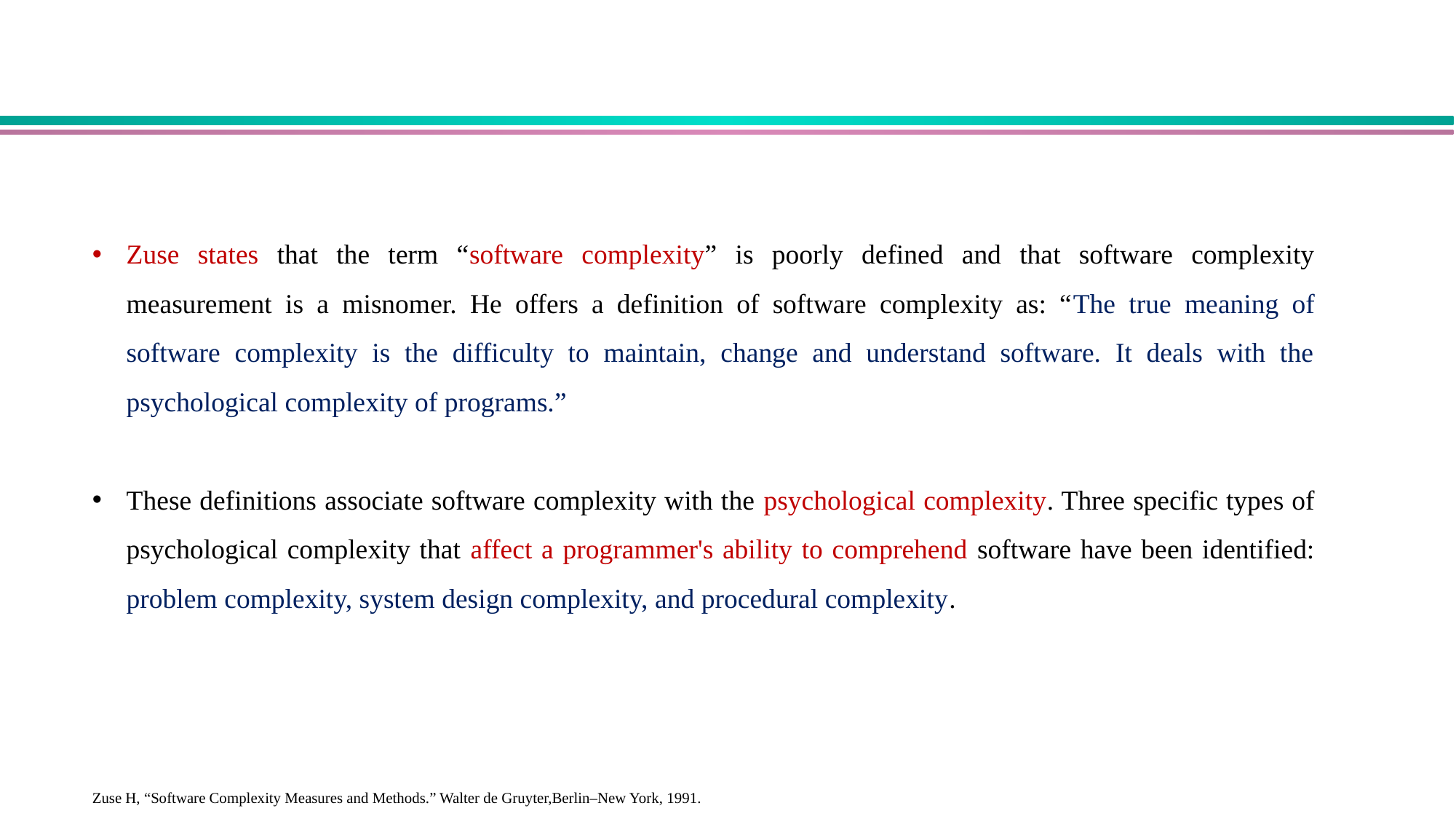

Zuse states that the term “software complexity” is poorly defined and that software complexity measurement is a misnomer. He offers a definition of software complexity as: “The true meaning of software complexity is the difficulty to maintain, change and understand software. It deals with the psychological complexity of programs.”

These definitions associate software complexity with the psychological complexity. Three specific types of psychological complexity that affect a programmer's ability to comprehend software have been identified: problem complexity, system design complexity, and procedural complexity.

Zuse H, “Software Complexity Measures and Methods.” Walter de Gruyter,Berlin–New York, 1991.